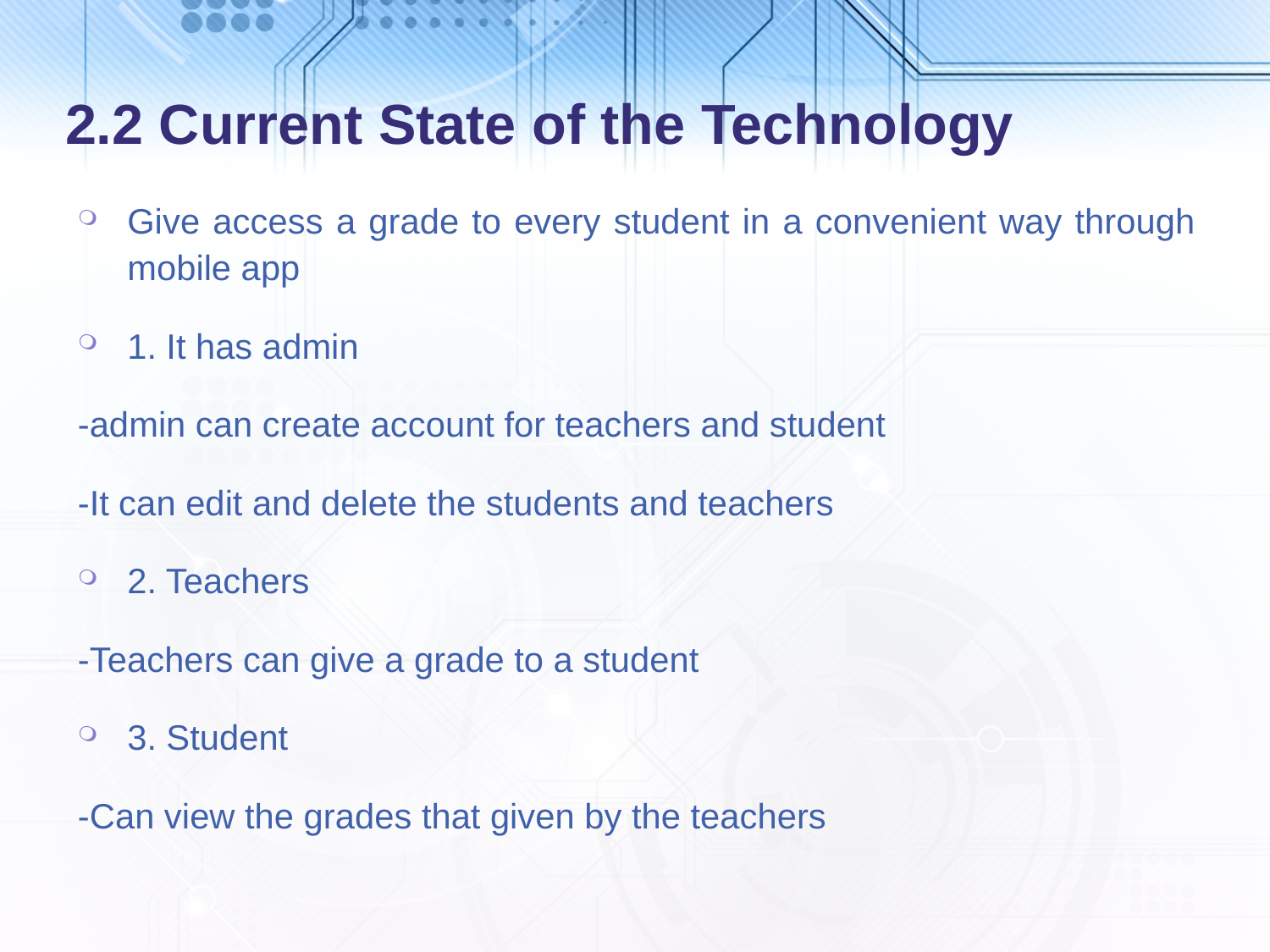

# 2.2 Current State of the Technology
Give access a grade to every student in a convenient way through mobile app
1. It has admin
-admin can create account for teachers and student
-It can edit and delete the students and teachers
2. Teachers
-Teachers can give a grade to a student
3. Student
-Can view the grades that given by the teachers